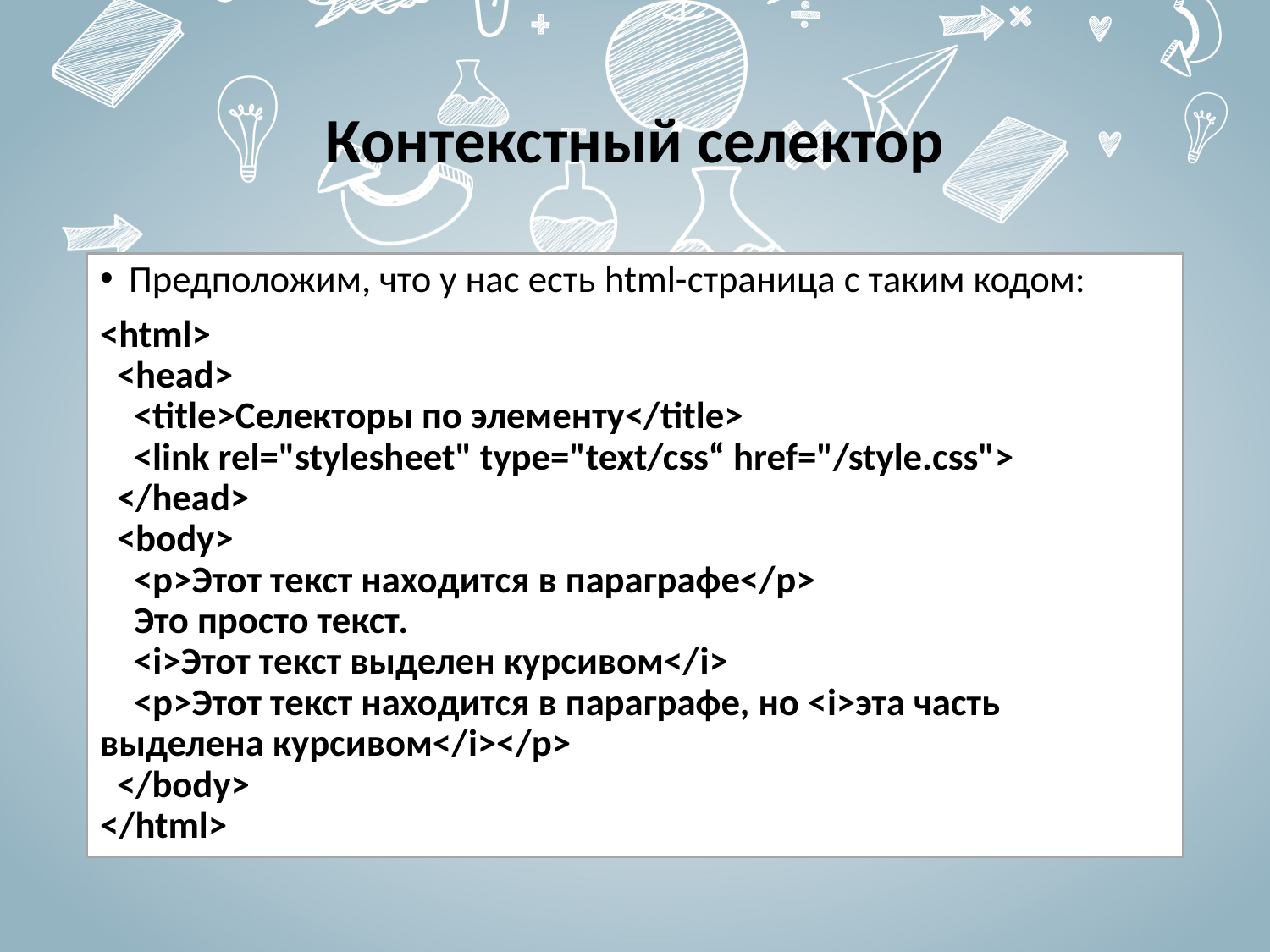

# Контекстный селектор
Предположим, что у нас есть html-страница с таким кодом:
<html>
  <head>
    <title>Селекторы по элементу</title>
    <link rel="stylesheet" type="text/css“ href="/style.css">
  </head>
  <body>
    <p>Этот текст находится в параграфе</p>
    Это просто текст.
    <i>Этот текст выделен курсивом</i>
    <p>Этот текст находится в параграфе, но <i>эта часть выделена курсивом</i></p>
  </body>
</html>